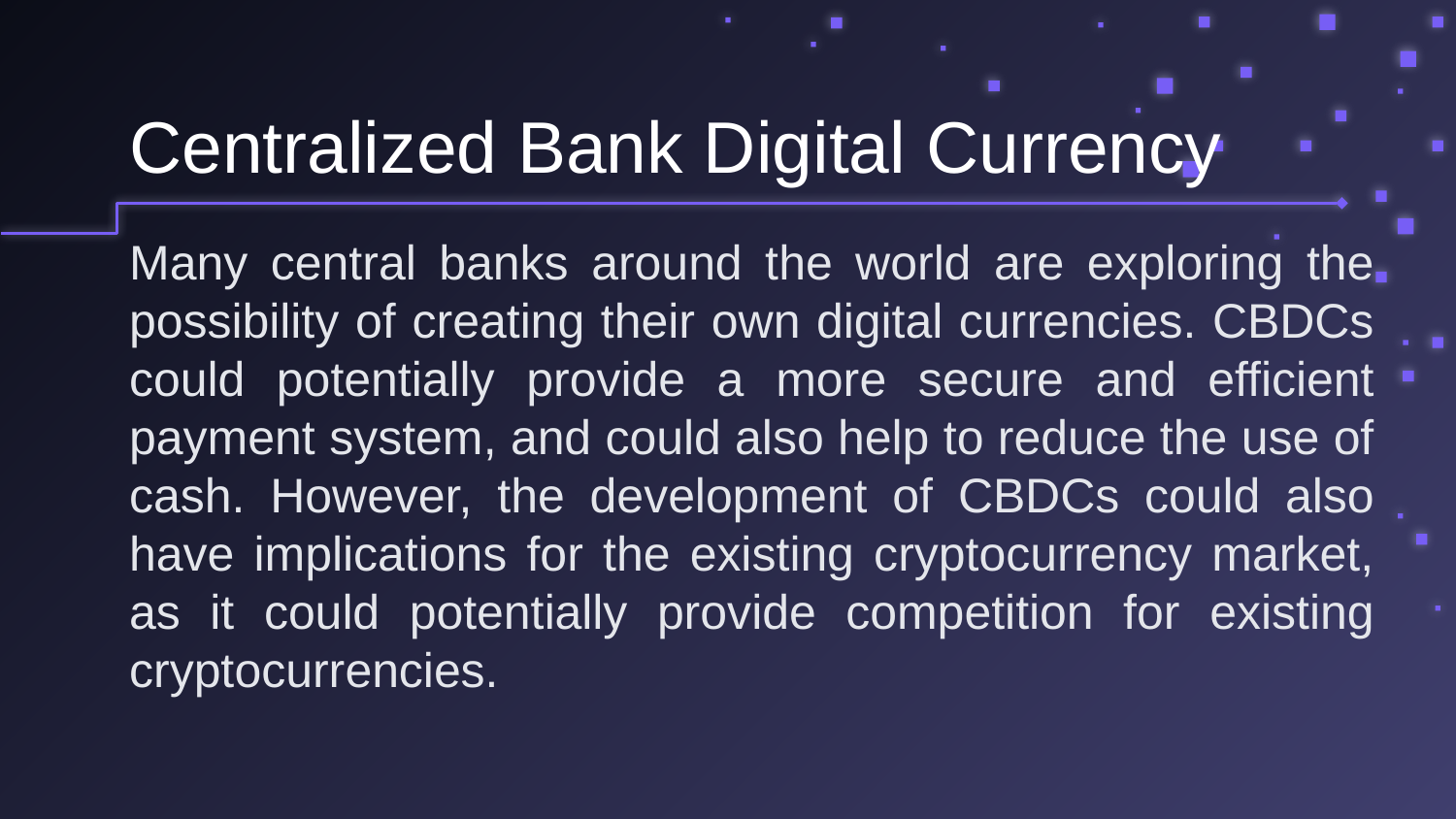

Centralized Bank Digital Currency
Many central banks around the world are exploring the possibility of creating their own digital currencies. CBDCs could potentially provide a more secure and efficient payment system, and could also help to reduce the use of cash. However, the development of CBDCs could also have implications for the existing cryptocurrency market, as it could potentially provide competition for existing cryptocurrencies.